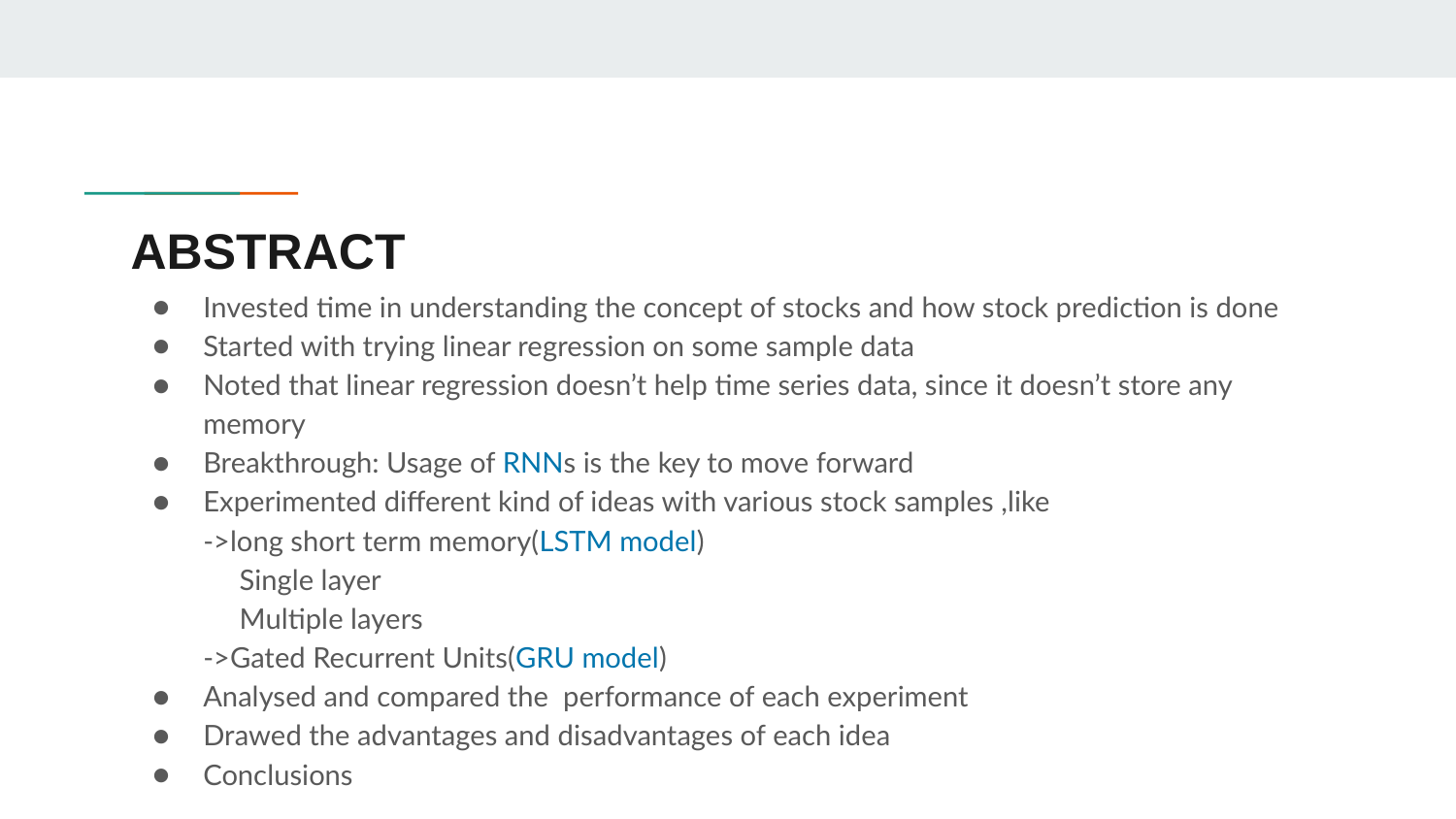

# ABSTRACT
Invested time in understanding the concept of stocks and how stock prediction is done
Started with trying linear regression on some sample data
Noted that linear regression doesn’t help time series data, since it doesn’t store any memory
Breakthrough: Usage of RNNs is the key to move forward
Experimented different kind of ideas with various stock samples ,like
->long short term memory(LSTM model)
     Single layer
     Multiple layers
->Gated Recurrent Units(GRU model)
Analysed and compared the  performance of each experiment
Drawed the advantages and disadvantages of each idea
Conclusions